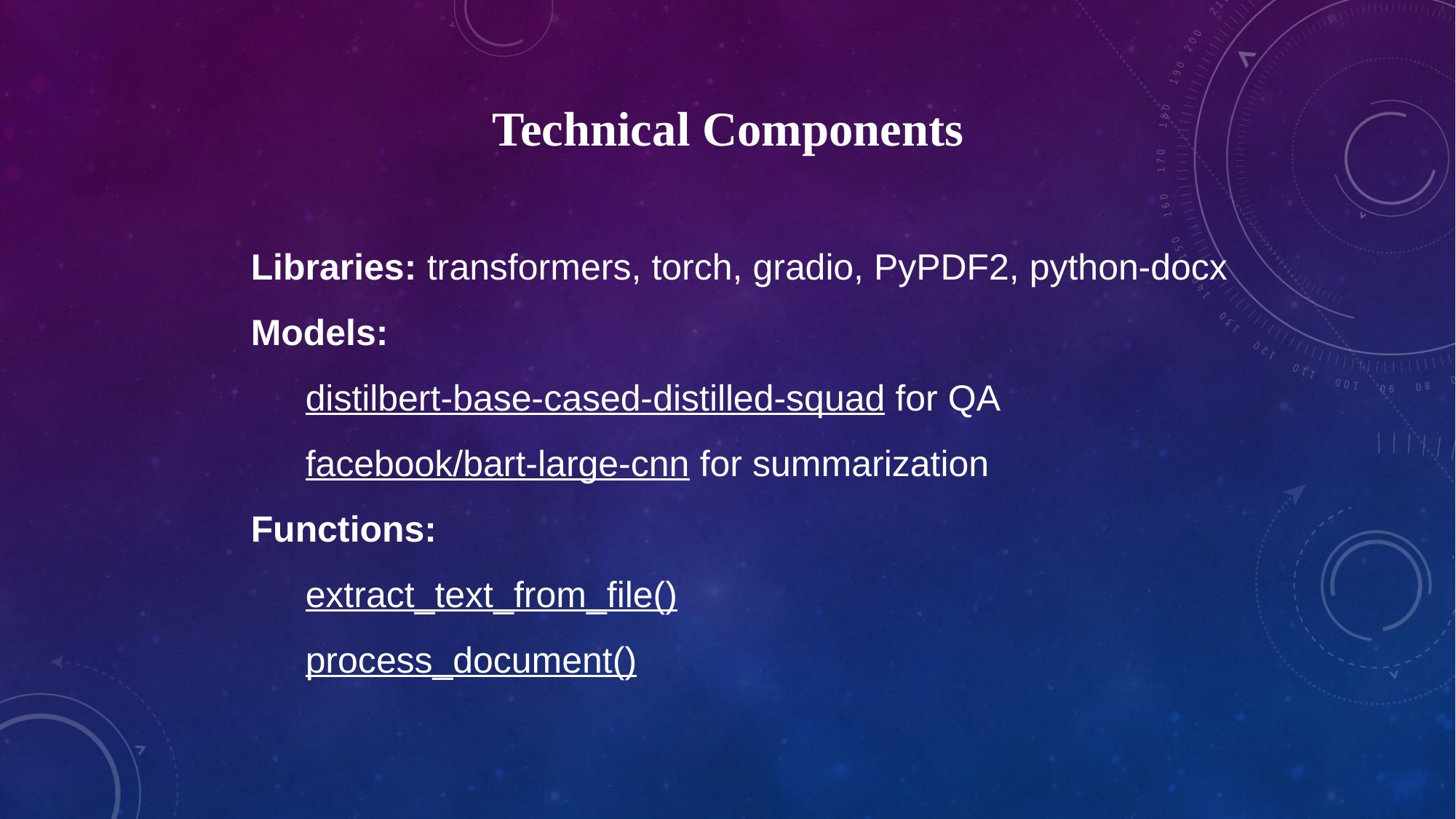

Technical Components
Libraries: transformers, torch, gradio, PyPDF2, python-docx
Models:
distilbert-base-cased-distilled-squad for QA
facebook/bart-large-cnn for summarization
Functions:
extract_text_from_file()
process_document()